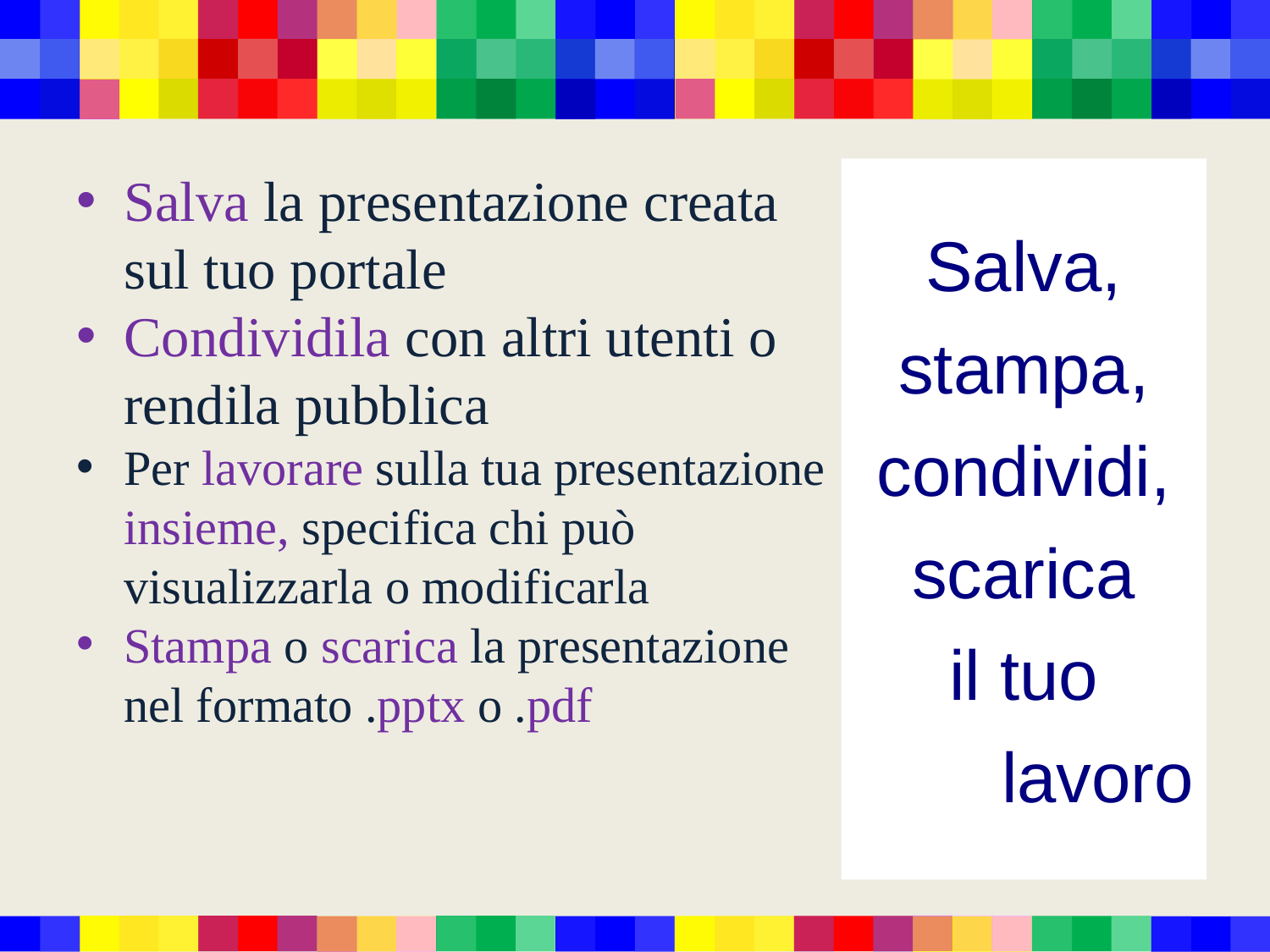

Salva la presentazione creata sul tuo portale
Condividila con altri utenti o  rendila pubblica
Per lavorare sulla tua presentazione insieme, specifica chi può visualizzarla o modificarla
Stampa o scarica la presentazione nel formato .pptx o .pdf
Salva,
stampa,
condividi,
scarica
il tuo
lavoro